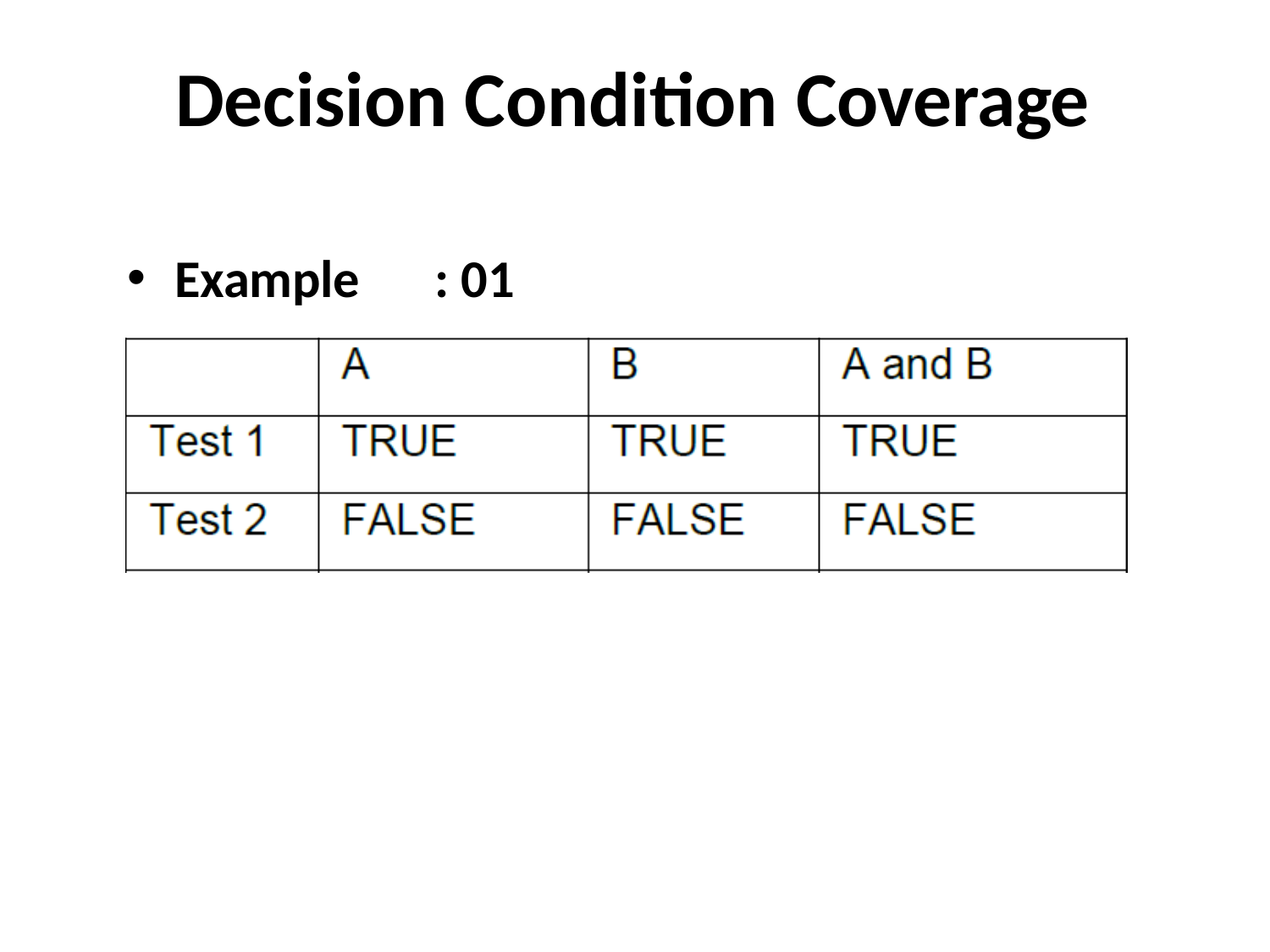

# Decision Condition Coverage
Example	: 01